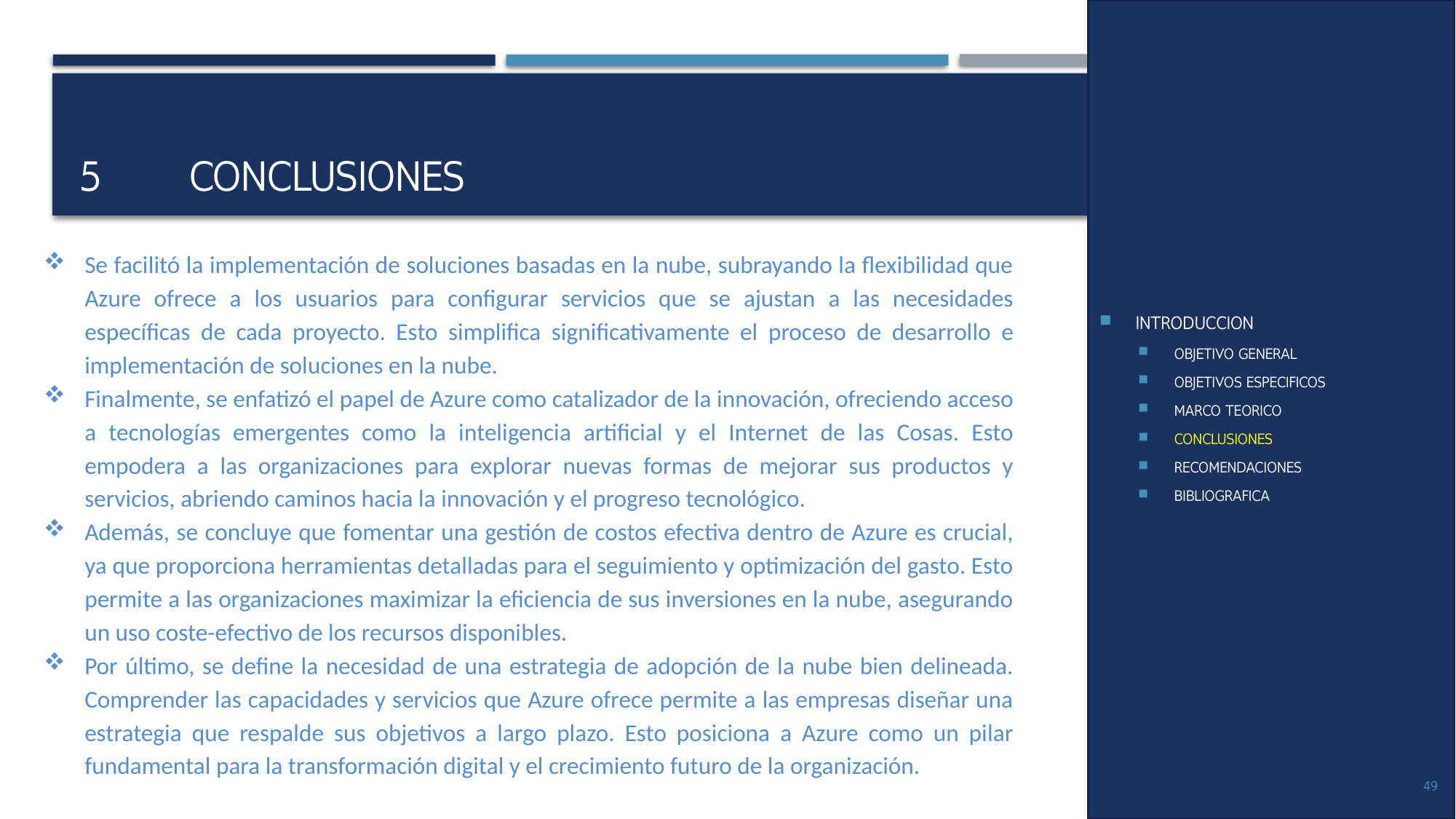

INTRODUCCION
OBJETIVO GENERAL
OBJETIVOS ESPECIFICOS
MARCO TEORICO
CONCLUSIONES
RECOMENDACIONES
BIBLIOGRAFICA
# 5	Conclusiones
Se facilitó la implementación de soluciones basadas en la nube, subrayando la flexibilidad que Azure ofrece a los usuarios para configurar servicios que se ajustan a las necesidades específicas de cada proyecto. Esto simplifica significativamente el proceso de desarrollo e implementación de soluciones en la nube.
Finalmente, se enfatizó el papel de Azure como catalizador de la innovación, ofreciendo acceso a tecnologías emergentes como la inteligencia artificial y el Internet de las Cosas. Esto empodera a las organizaciones para explorar nuevas formas de mejorar sus productos y servicios, abriendo caminos hacia la innovación y el progreso tecnológico.
Además, se concluye que fomentar una gestión de costos efectiva dentro de Azure es crucial, ya que proporciona herramientas detalladas para el seguimiento y optimización del gasto. Esto permite a las organizaciones maximizar la eficiencia de sus inversiones en la nube, asegurando un uso coste-efectivo de los recursos disponibles.
Por último, se define la necesidad de una estrategia de adopción de la nube bien delineada. Comprender las capacidades y servicios que Azure ofrece permite a las empresas diseñar una estrategia que respalde sus objetivos a largo plazo. Esto posiciona a Azure como un pilar fundamental para la transformación digital y el crecimiento futuro de la organización.
49